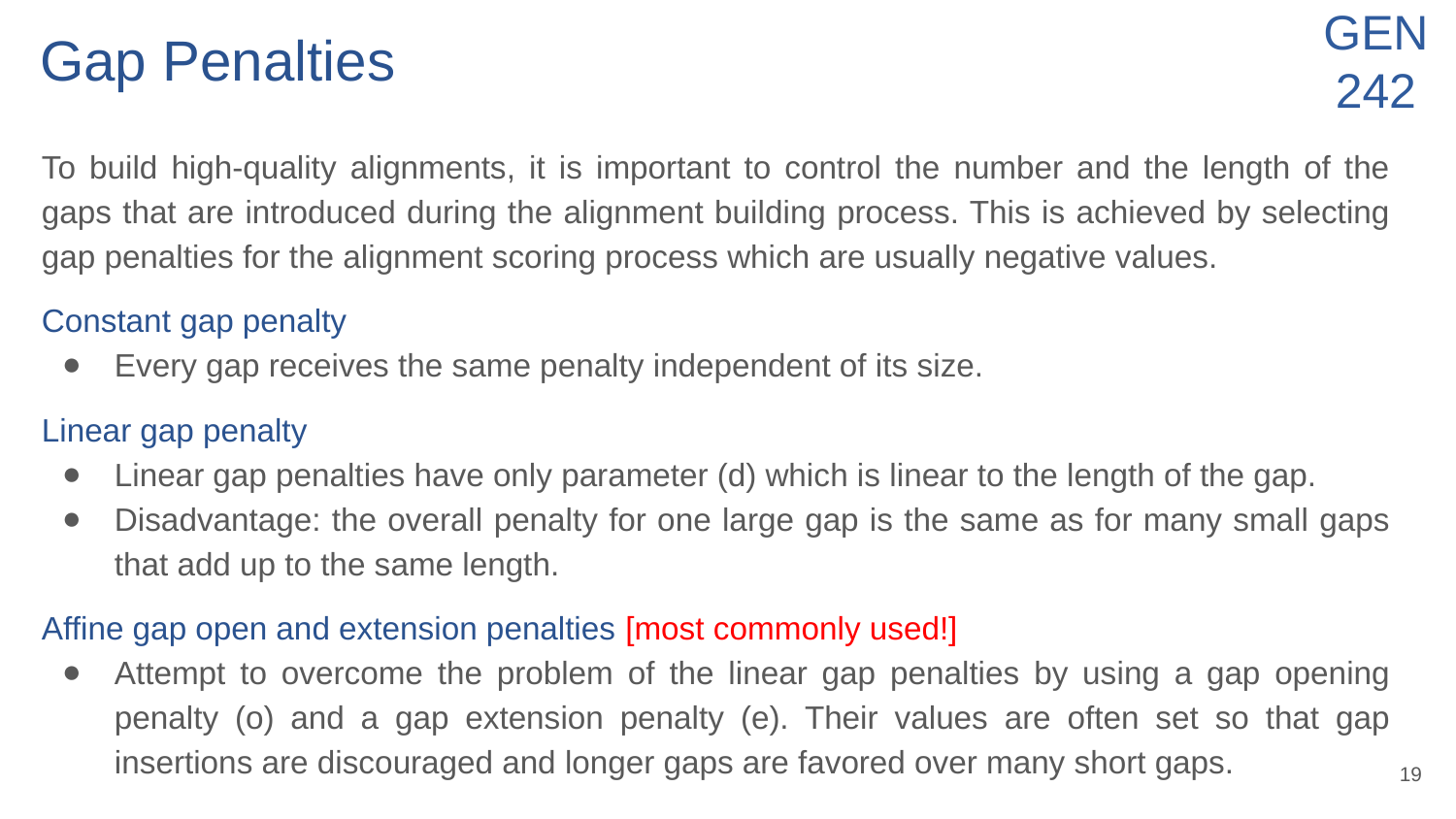

# Gap Penalties
To build high-quality alignments, it is important to control the number and the length of the gaps that are introduced during the alignment building process. This is achieved by selecting gap penalties for the alignment scoring process which are usually negative values.
Constant gap penalty
Every gap receives the same penalty independent of its size.
Linear gap penalty
Linear gap penalties have only parameter (d) which is linear to the length of the gap.
Disadvantage: the overall penalty for one large gap is the same as for many small gaps that add up to the same length.
Affine gap open and extension penalties [most commonly used!]
Attempt to overcome the problem of the linear gap penalties by using a gap opening penalty (o) and a gap extension penalty (e). Their values are often set so that gap insertions are discouraged and longer gaps are favored over many short gaps.

19